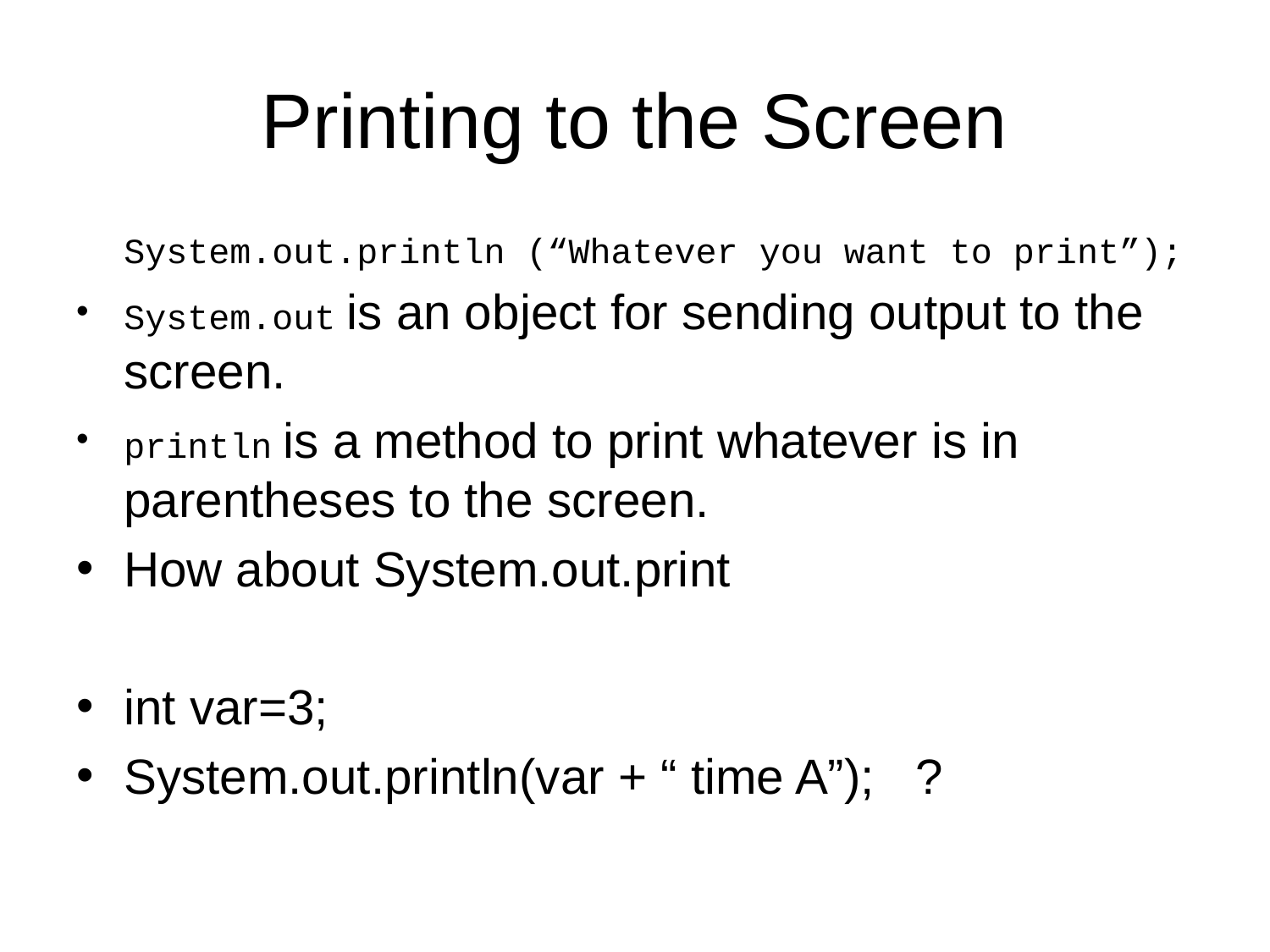

# Printing to the Screen
	System.out.println (“Whatever you want to print”);
System.out is an object for sending output to the screen.
println is a method to print whatever is in parentheses to the screen.
How about System.out.print

int var=3;
System.out.println(var + “ time A”);   ?